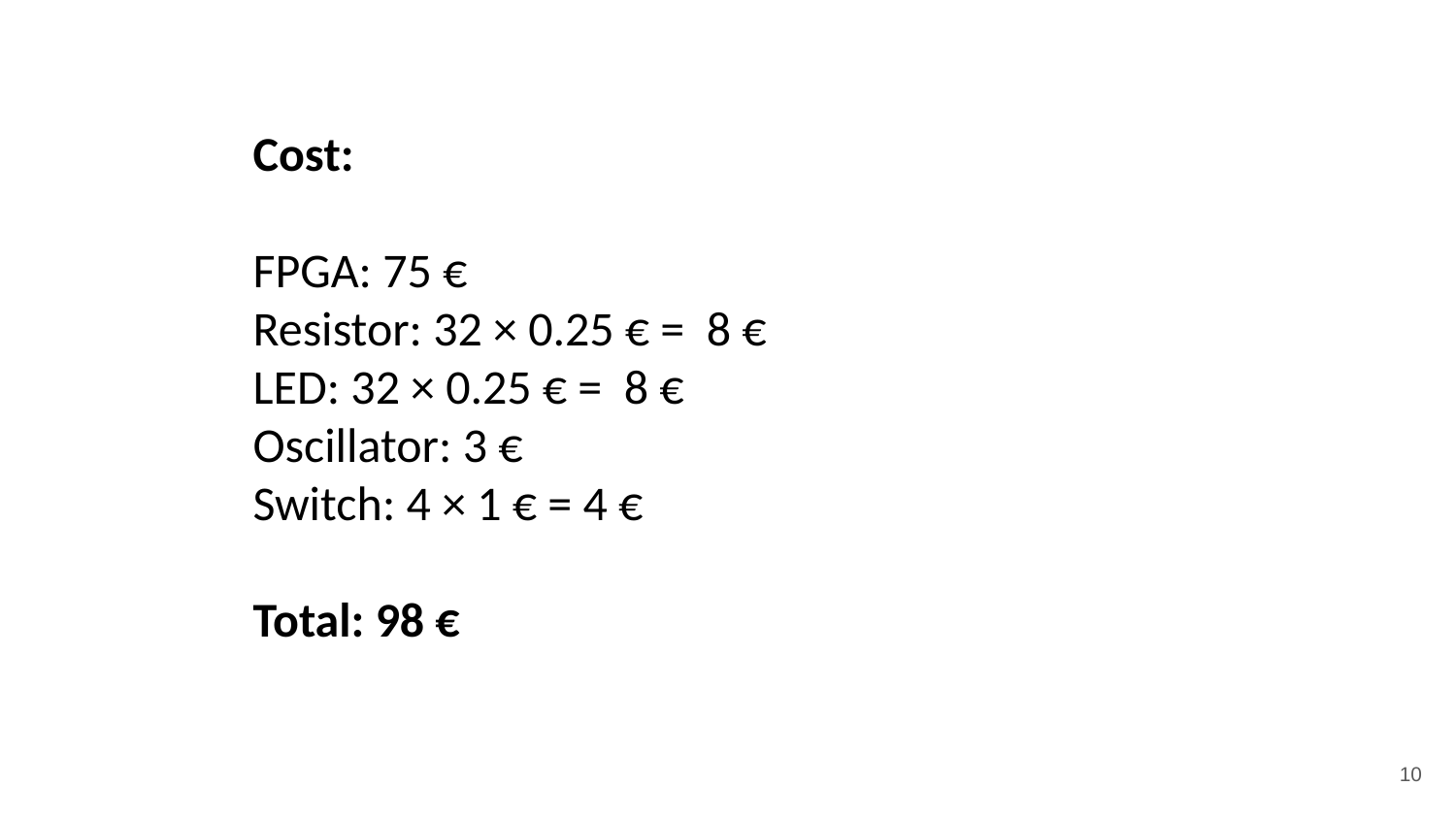

Cost:

FPGA: 75 €
Resistor: 32 × 0.25 € =  8 €
LED: 32 × 0.25 € =  8 €
Oscillator: 3 €
Switch: 4 × 1 € = 4 €

Total: 98 €

10